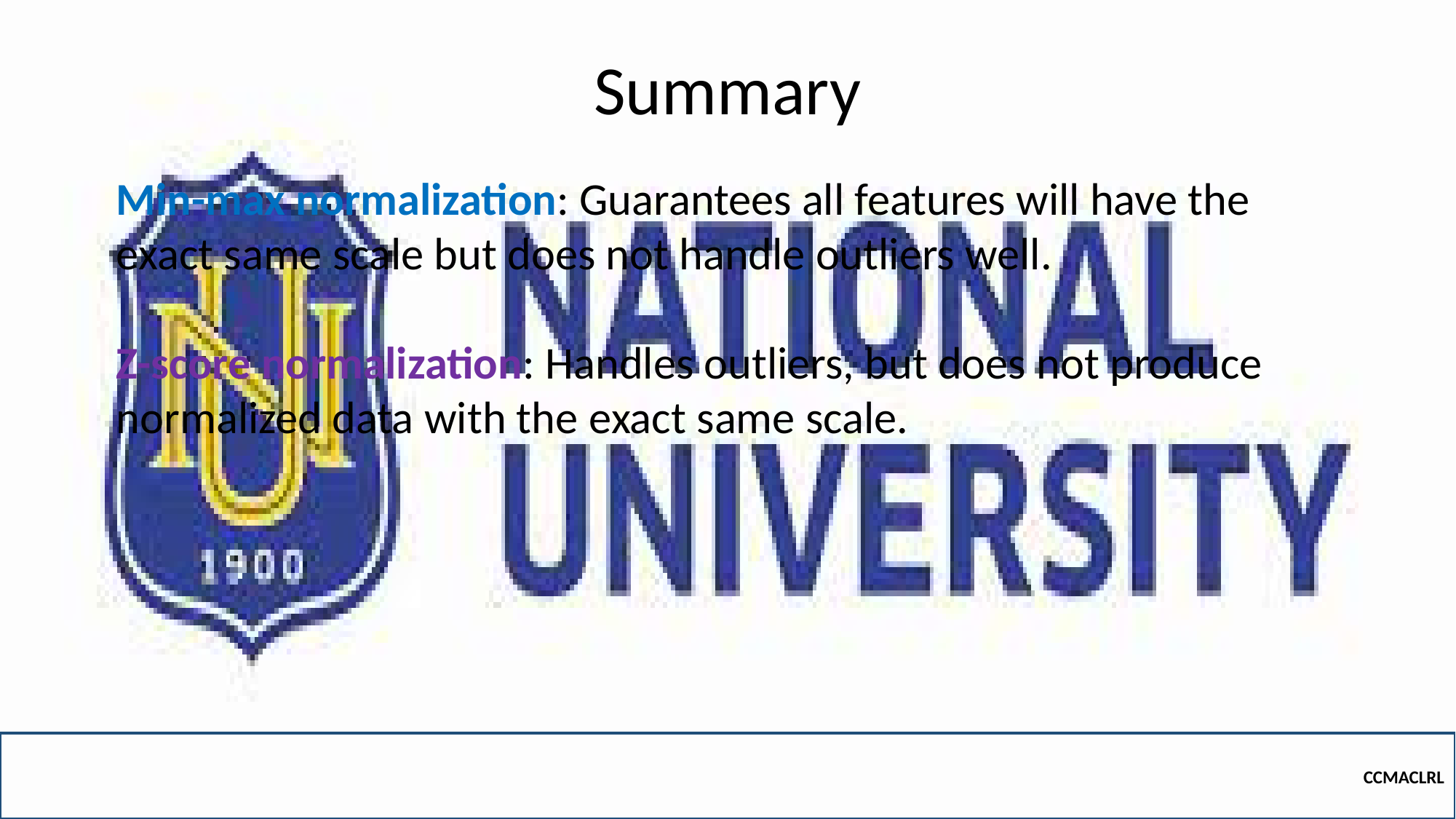

# Summary
Min-max normalization: Guarantees all features will have the exact same scale but does not handle outliers well.

Z-score normalization: Handles outliers, but does not produce normalized data with the exact same scale.

CCMACLRL